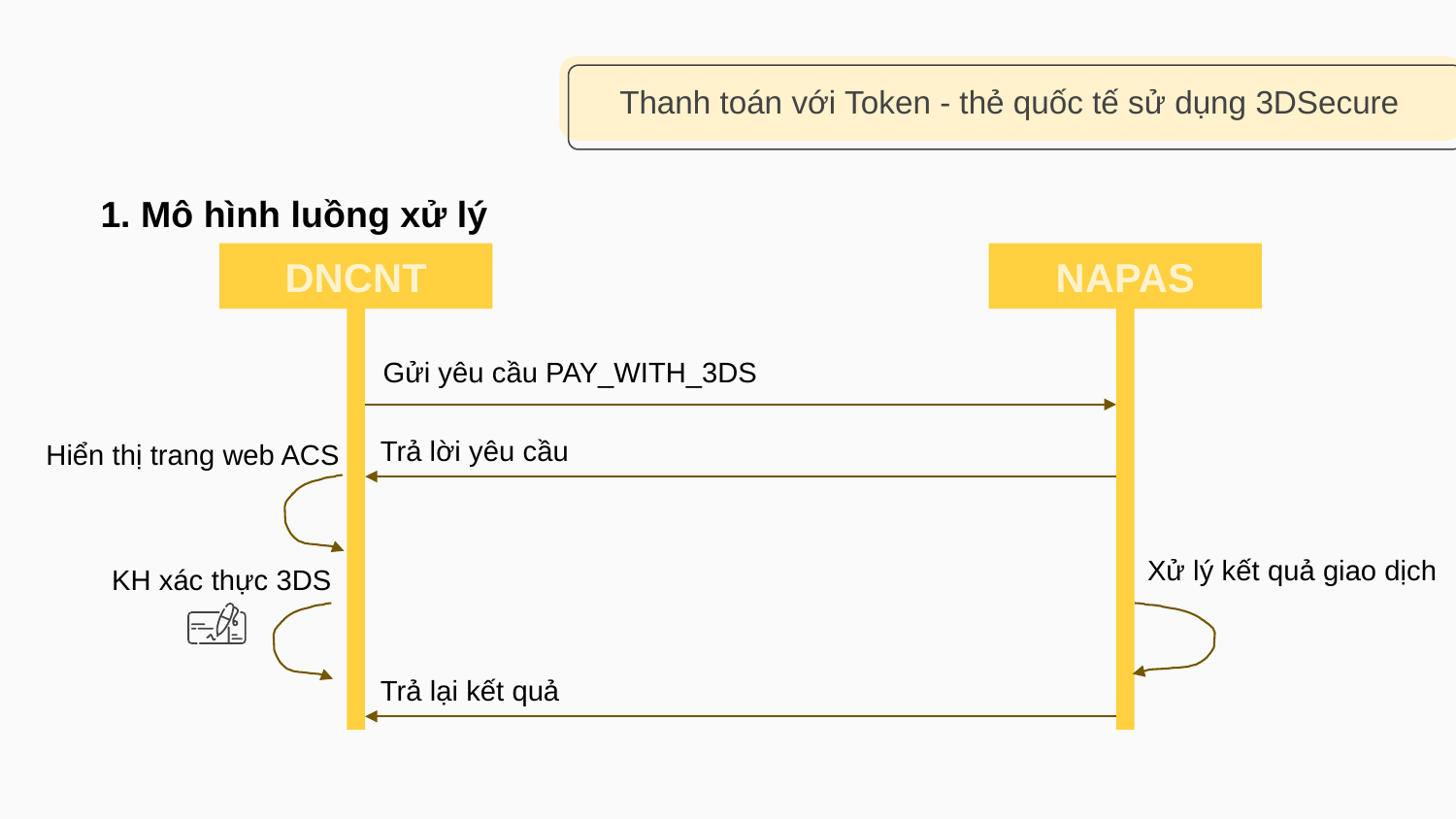

# Thanh toán với Token - thẻ quốc tế sử dụng 3DSecure
1. Mô hình luồng xử lý
DNCNT

NAPAS

Gửi yêu cầu PAY_WITH_3DS
Trả lời yêu cầu
Hiển thị trang web ACS

Xử lý kết quả giao dịch

KH xác thực 3DS

Trả lại kết quả